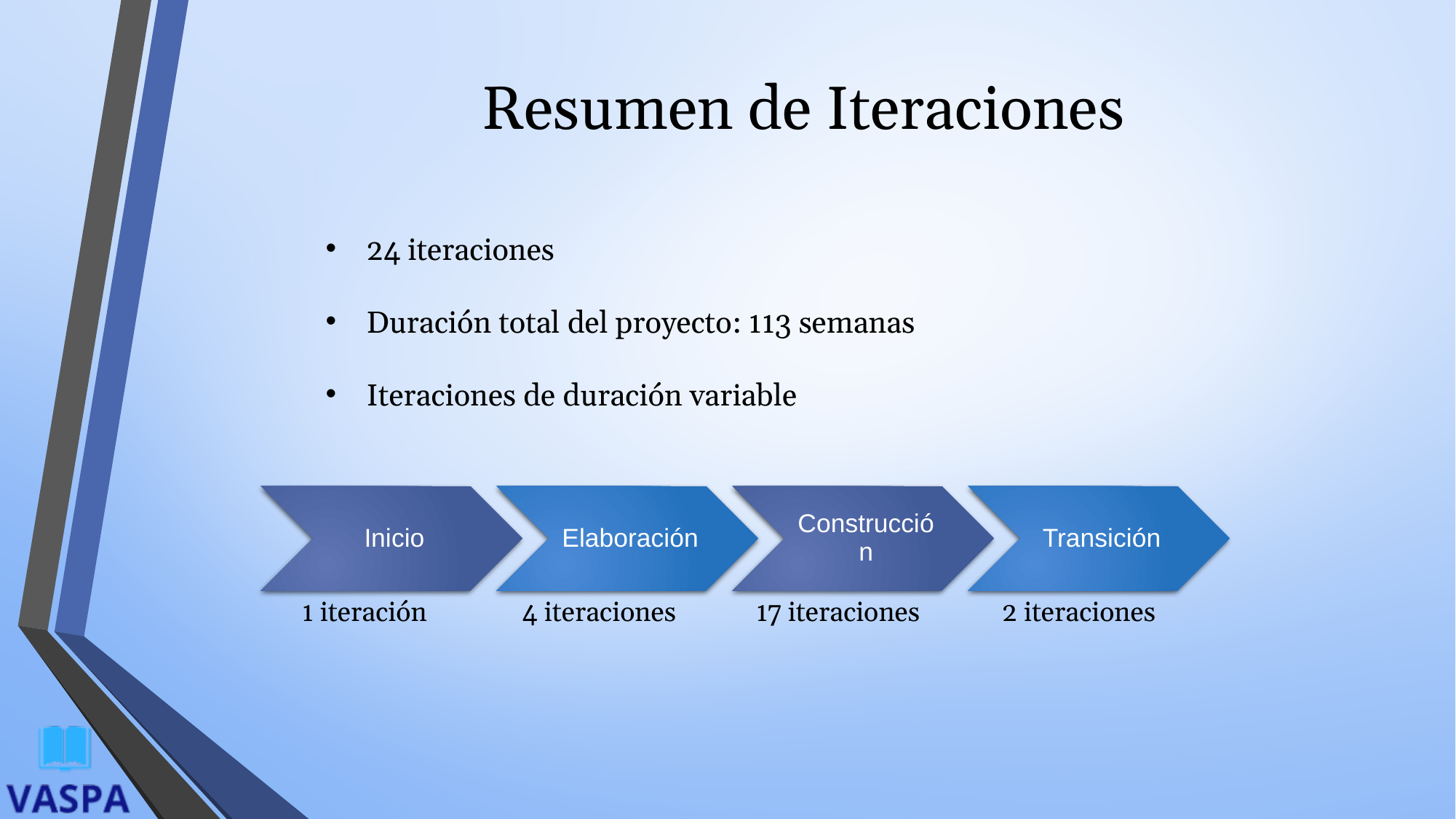

# Resumen de Iteraciones
Inicio
Elaboración
Construcción
Transición
24 iteraciones

Duración total del proyecto: 113 semanas

Iteraciones de duración variable

1 iteración
4 iteraciones
17 iteraciones
2 iteraciones